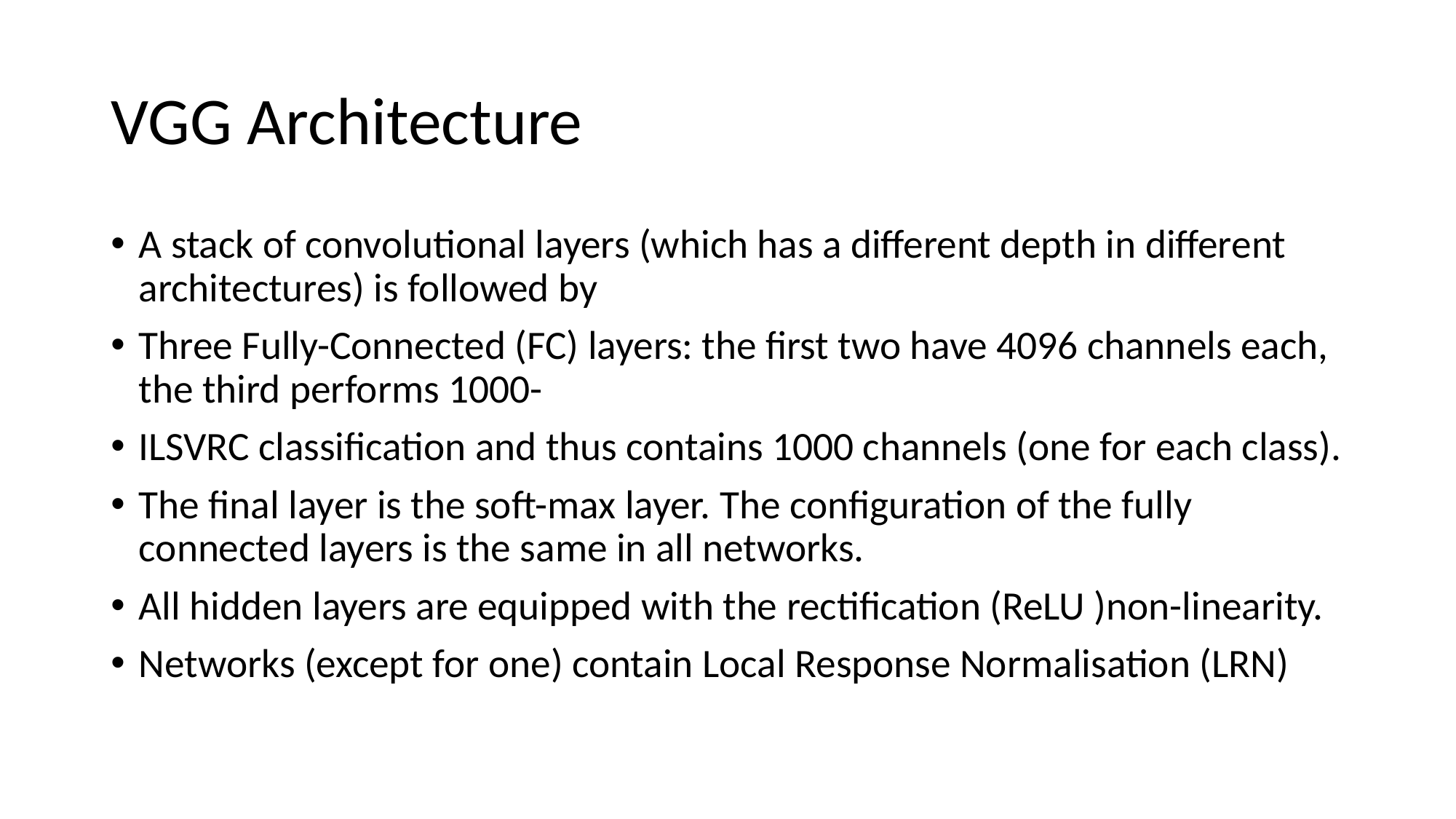

# VGG Architecture
A stack of convolutional layers (which has a different depth in different architectures) is followed by
Three Fully-Connected (FC) layers: the first two have 4096 channels each, the third performs 1000-
ILSVRC classification and thus contains 1000 channels (one for each class).
The final layer is the soft-max layer. The configuration of the fully connected layers is the same in all networks.
All hidden layers are equipped with the rectification (ReLU )non-linearity.
Networks (except for one) contain Local Response Normalisation (LRN)